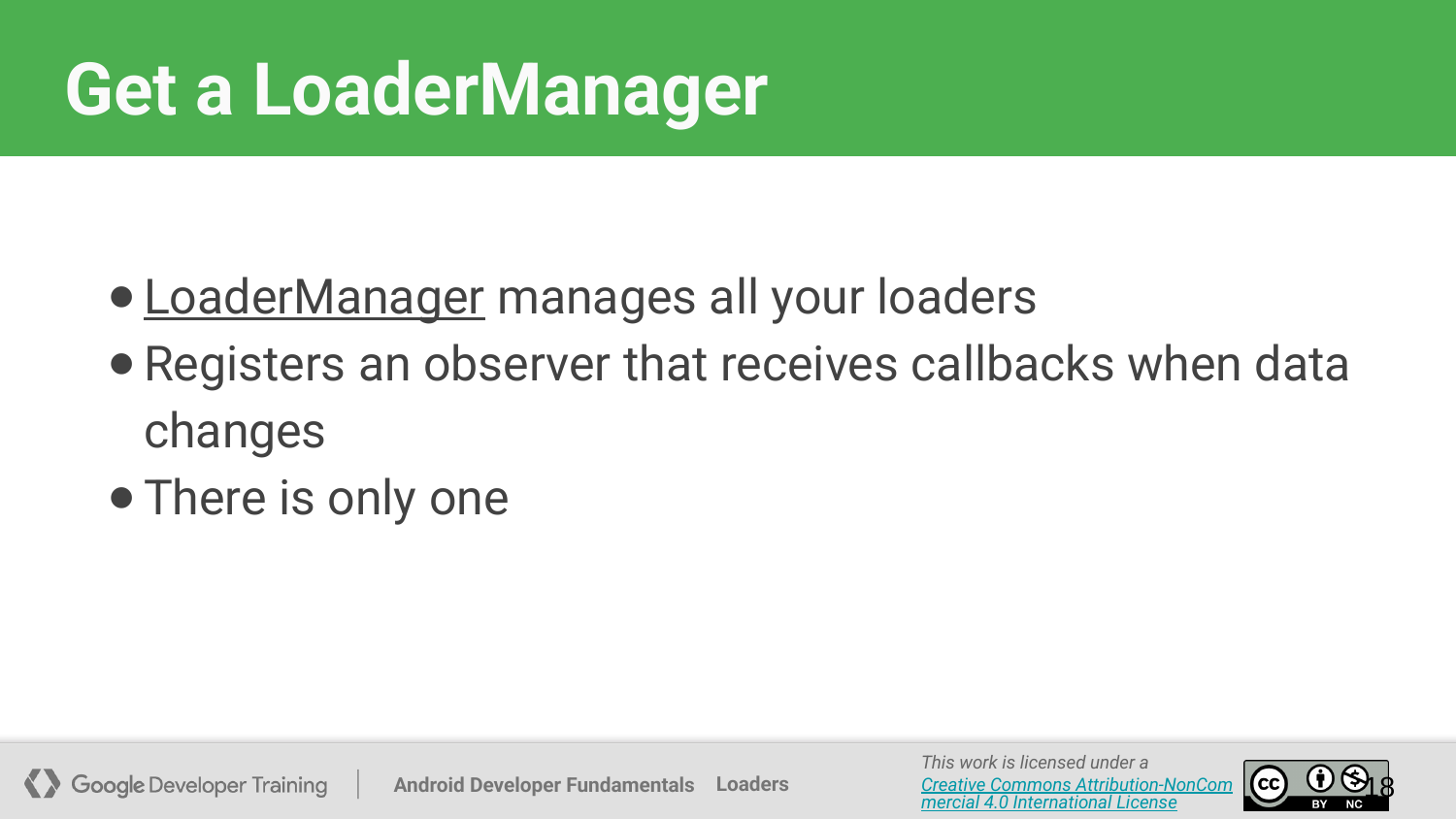

# Get a LoaderManager
LoaderManager manages all your loaders
Registers an observer that receives callbacks when data changes
There is only one

18